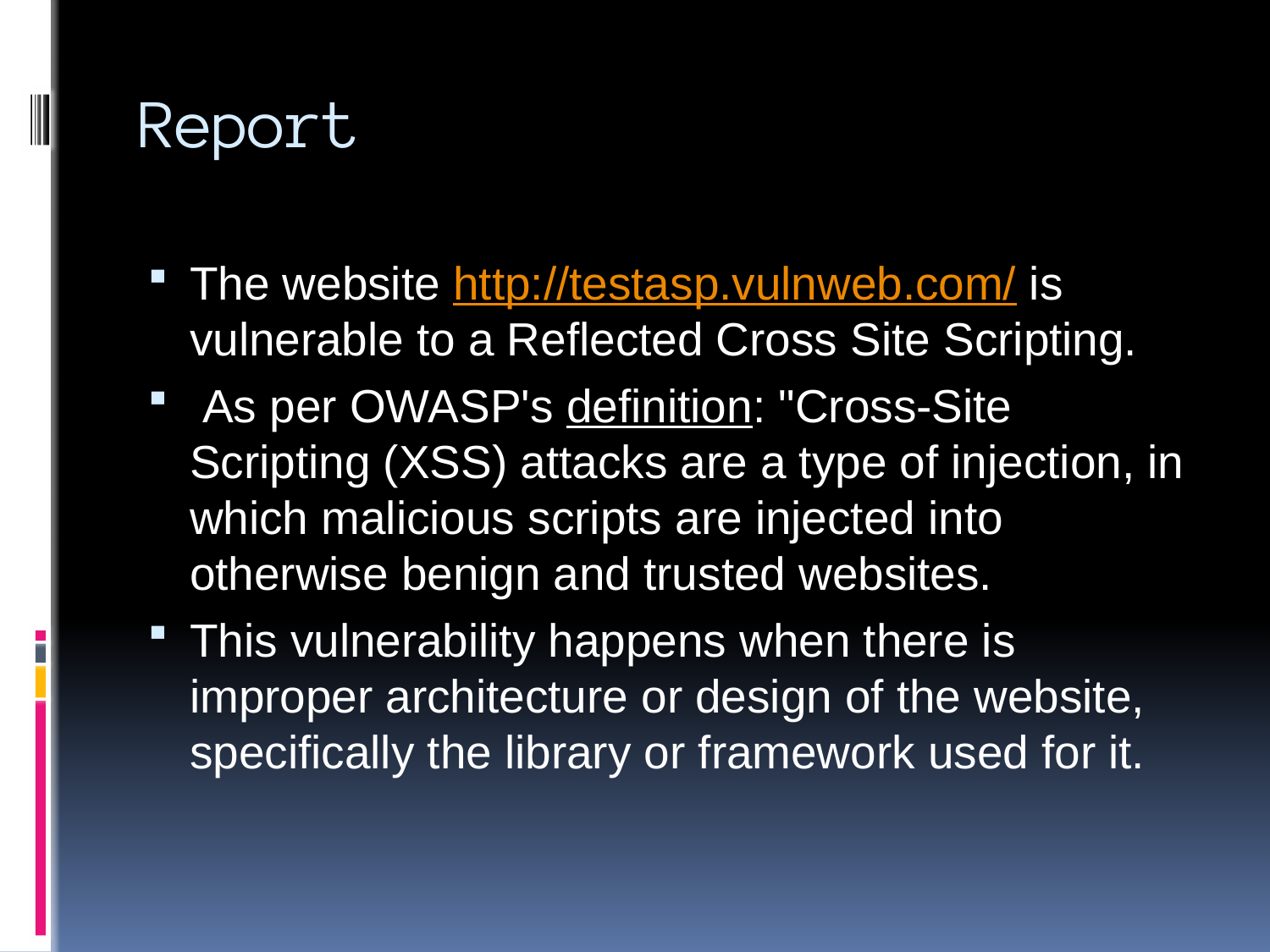

# Report
The website http://testasp.vulnweb.com/ is vulnerable to a Reflected Cross Site Scripting.
 As per OWASP's definition: "Cross-Site Scripting (XSS) attacks are a type of injection, in which malicious scripts are injected into otherwise benign and trusted websites.
This vulnerability happens when there is improper architecture or design of the website, specifically the library or framework used for it.